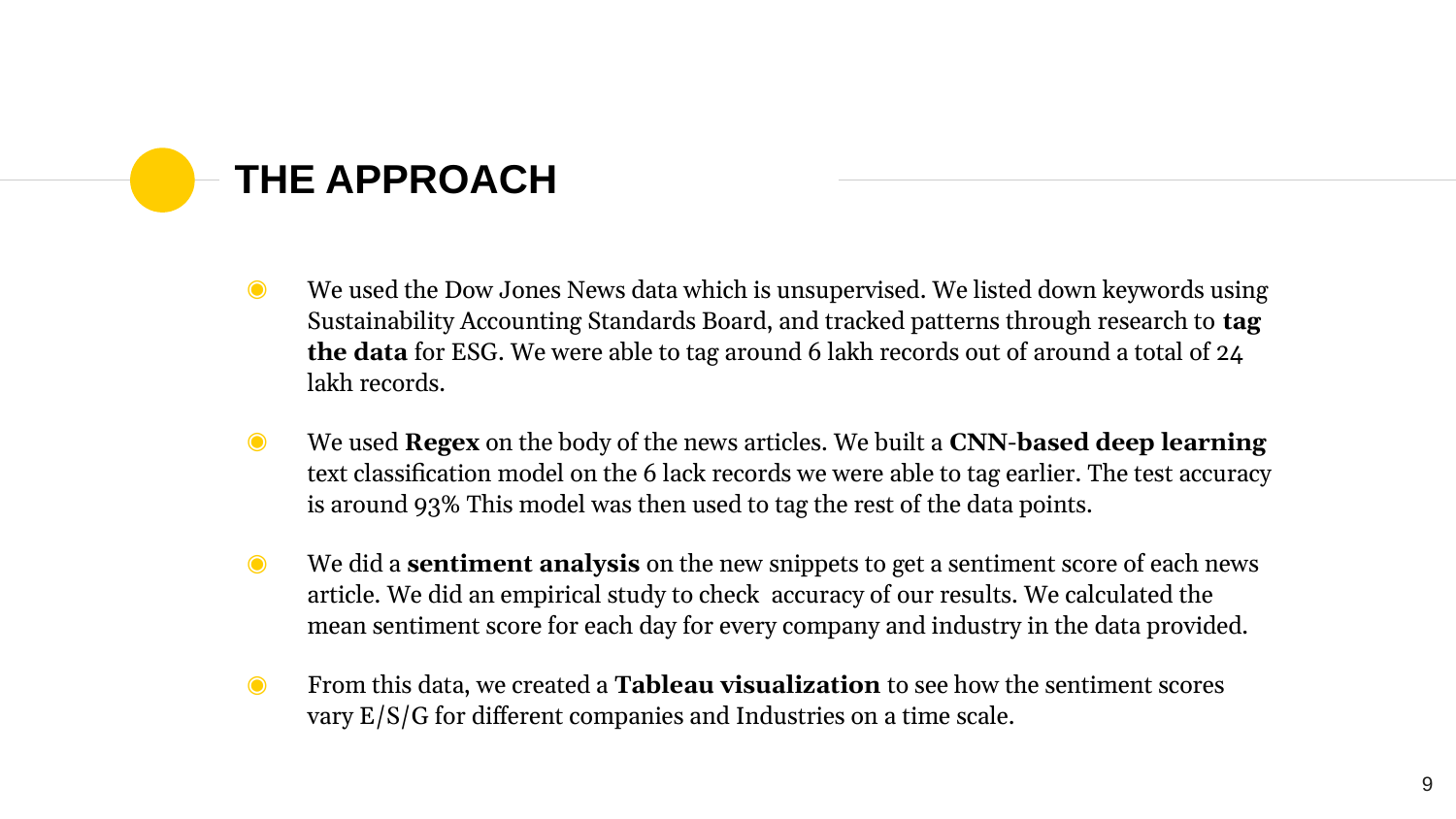

# THE APPROACH
We used the Dow Jones News data which is unsupervised. We listed down keywords using Sustainability Accounting Standards Board, and tracked patterns through research to tag the data for ESG. We were able to tag around 6 lakh records out of around a total of 24 lakh records.
We used Regex on the body of the news articles. We built a CNN-based deep learning text classification model on the 6 lack records we were able to tag earlier. The test accuracy is around 93% This model was then used to tag the rest of the data points.
We did a sentiment analysis on the new snippets to get a sentiment score of each news article. We did an empirical study to check  accuracy of our results. We calculated the mean sentiment score for each day for every company and industry in the data provided.
From this data, we created a Tableau visualization to see how the sentiment scores vary E/S/G for different companies and Industries on a time scale.
9